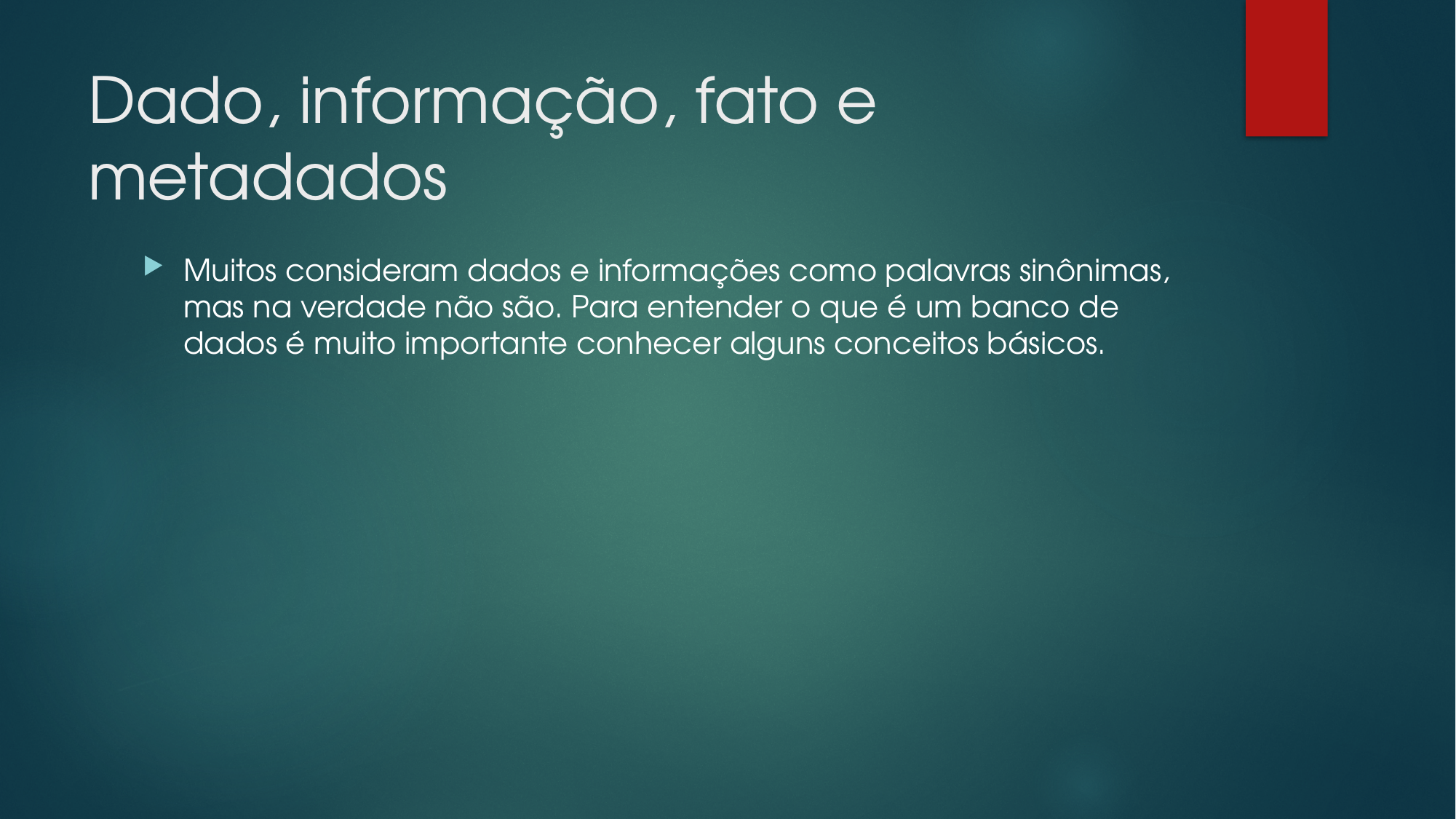

# Dado, informação, fato e metadados
Muitos consideram dados e informações como palavras sinônimas, mas na verdade não são. Para entender o que é um banco de dados é muito importante conhecer alguns conceitos básicos.